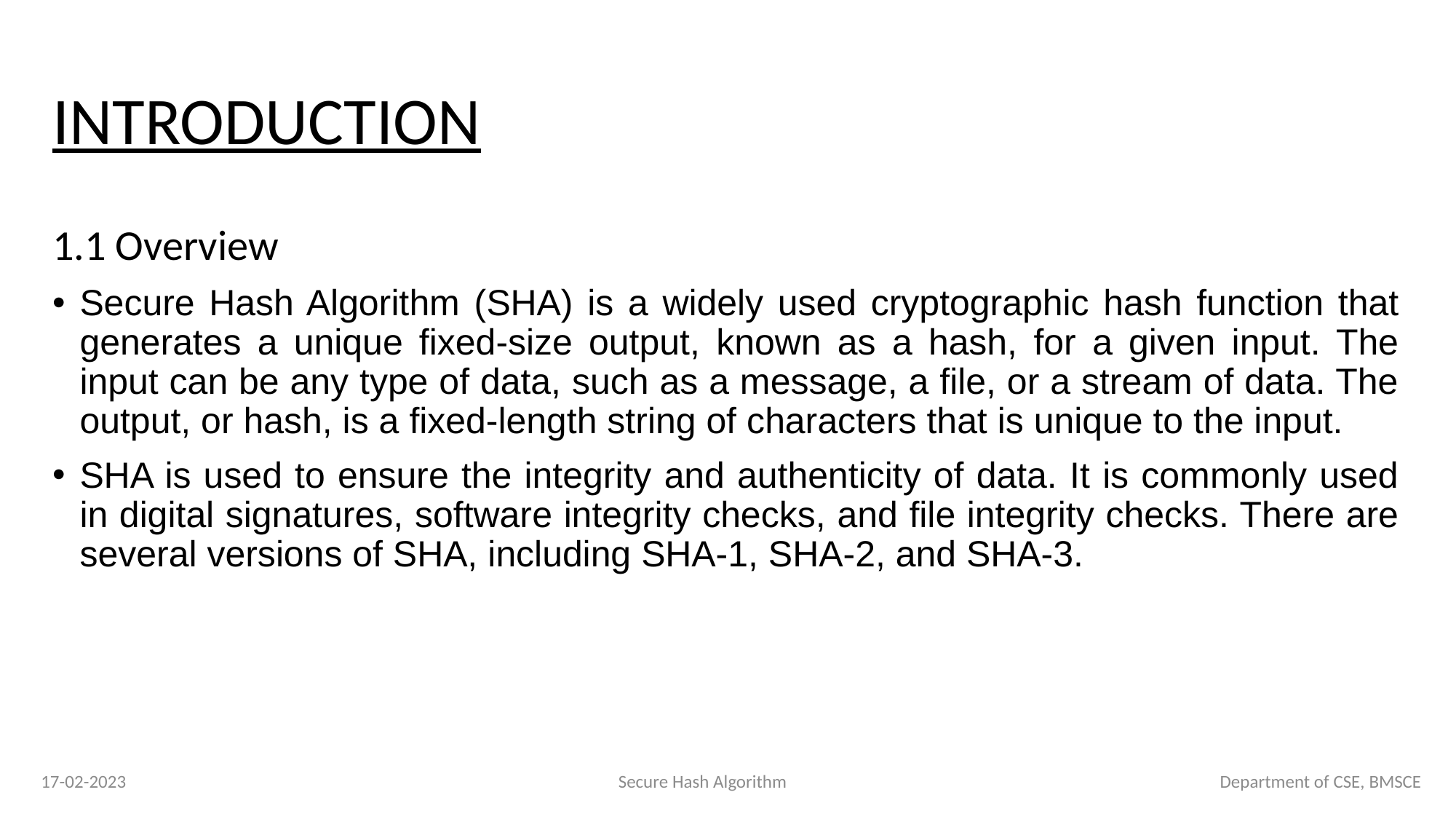

# INTRODUCTION
1.1 Overview
Secure Hash Algorithm (SHA) is a widely used cryptographic hash function that generates a unique fixed-size output, known as a hash, for a given input. The input can be any type of data, such as a message, a file, or a stream of data. The output, or hash, is a fixed-length string of characters that is unique to the input.
SHA is used to ensure the integrity and authenticity of data. It is commonly used in digital signatures, software integrity checks, and file integrity checks. There are several versions of SHA, including SHA-1, SHA-2, and SHA-3.

17-02-2023			                                                            Secure Hash Algorithm		   		                     Department of CSE, BMSCE